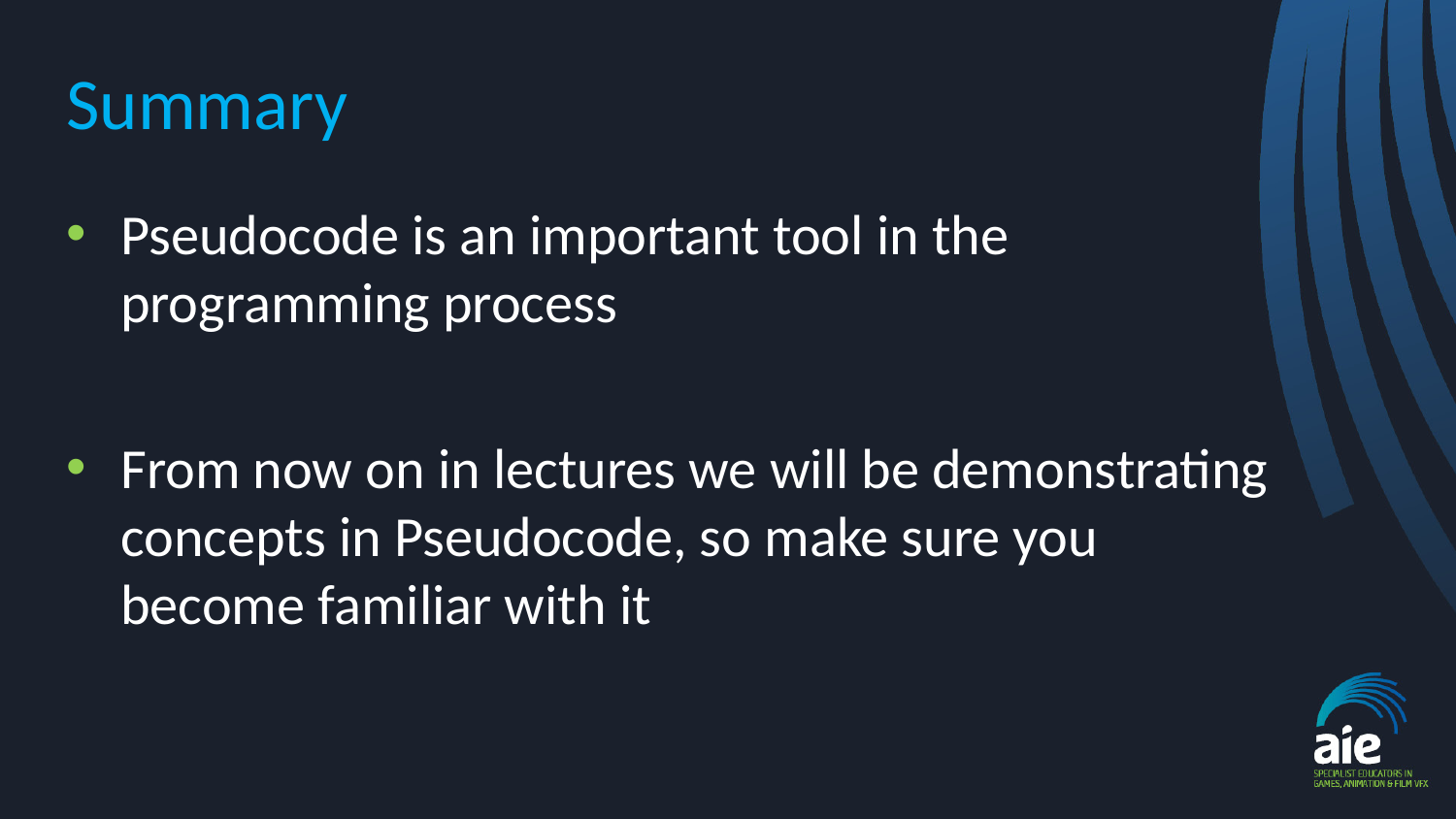

# Summary
Pseudocode is an important tool in the programming process

From now on in lectures we will be demonstrating concepts in Pseudocode, so make sure you become familiar with it